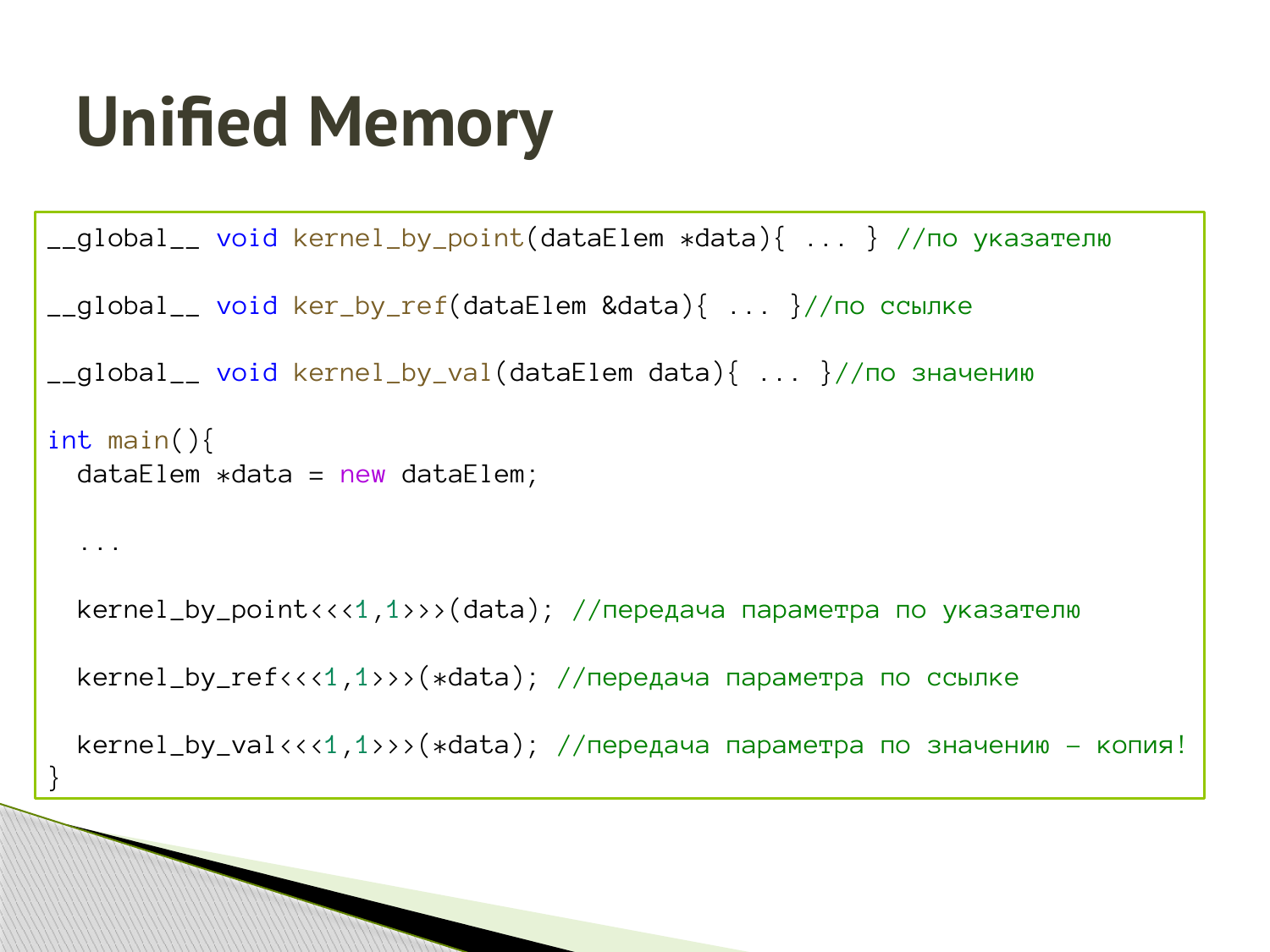

# Unified Memory
__global__ void kernel_by_point(dataElem *data){ ... } //по указателю
__global__ void ker_by_ref(dataElem &data){ ... }//по ссылке

__global__ void kernel_by_val(dataElem data){ ... }//по значению
int main(){
  dataElem *data = new dataElem;

  ...
  kernel_by_point<<<1,1>>>(data); //передача параметра по указателю
  kernel_by_ref<<<1,1>>>(*data); //передача параметра по ссылке

  kernel_by_val<<<1,1>>>(*data); //передача параметра по значению – копия!
}